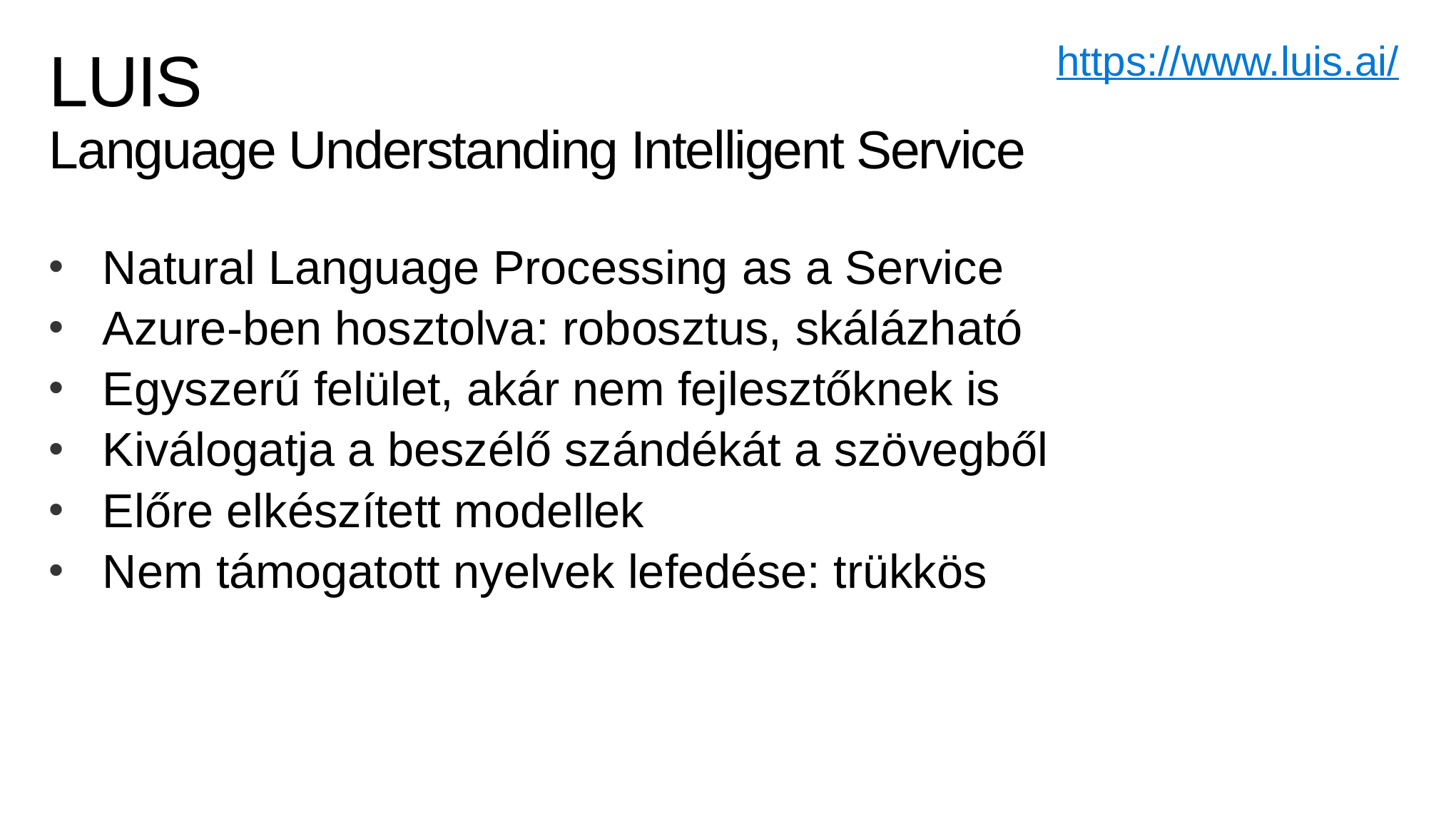

# LUIS Language Understanding Intelligent Service
https://www.luis.ai/
Natural Language Processing as a Service
Azure-ben hosztolva: robosztus, skálázható
Egyszerű felület, akár nem fejlesztőknek is
Kiválogatja a beszélő szándékát a szövegből
Előre elkészített modellek
Nem támogatott nyelvek lefedése: trükkös